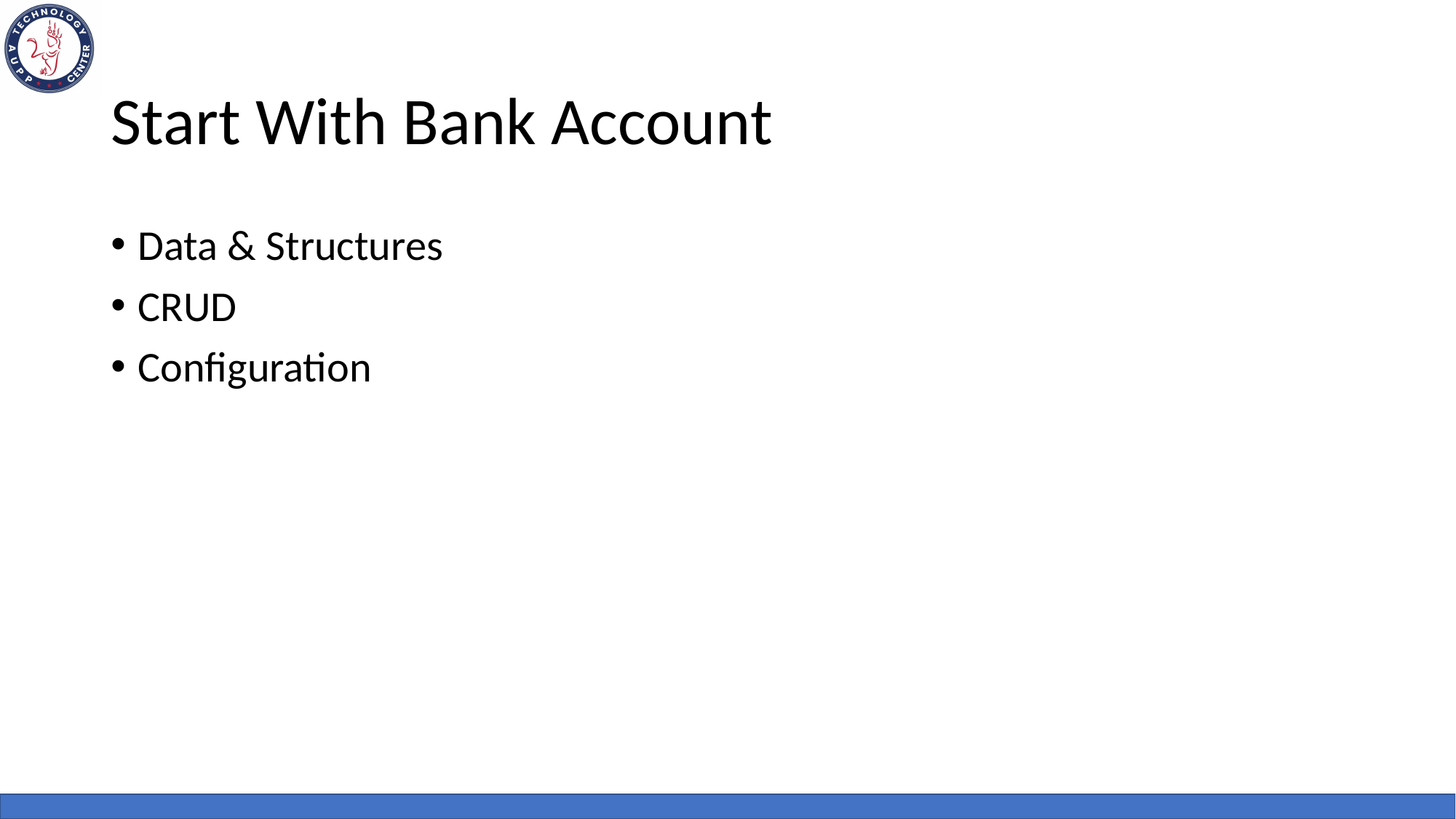

# Start With Bank Account
Data & Structures
CRUD
Configuration